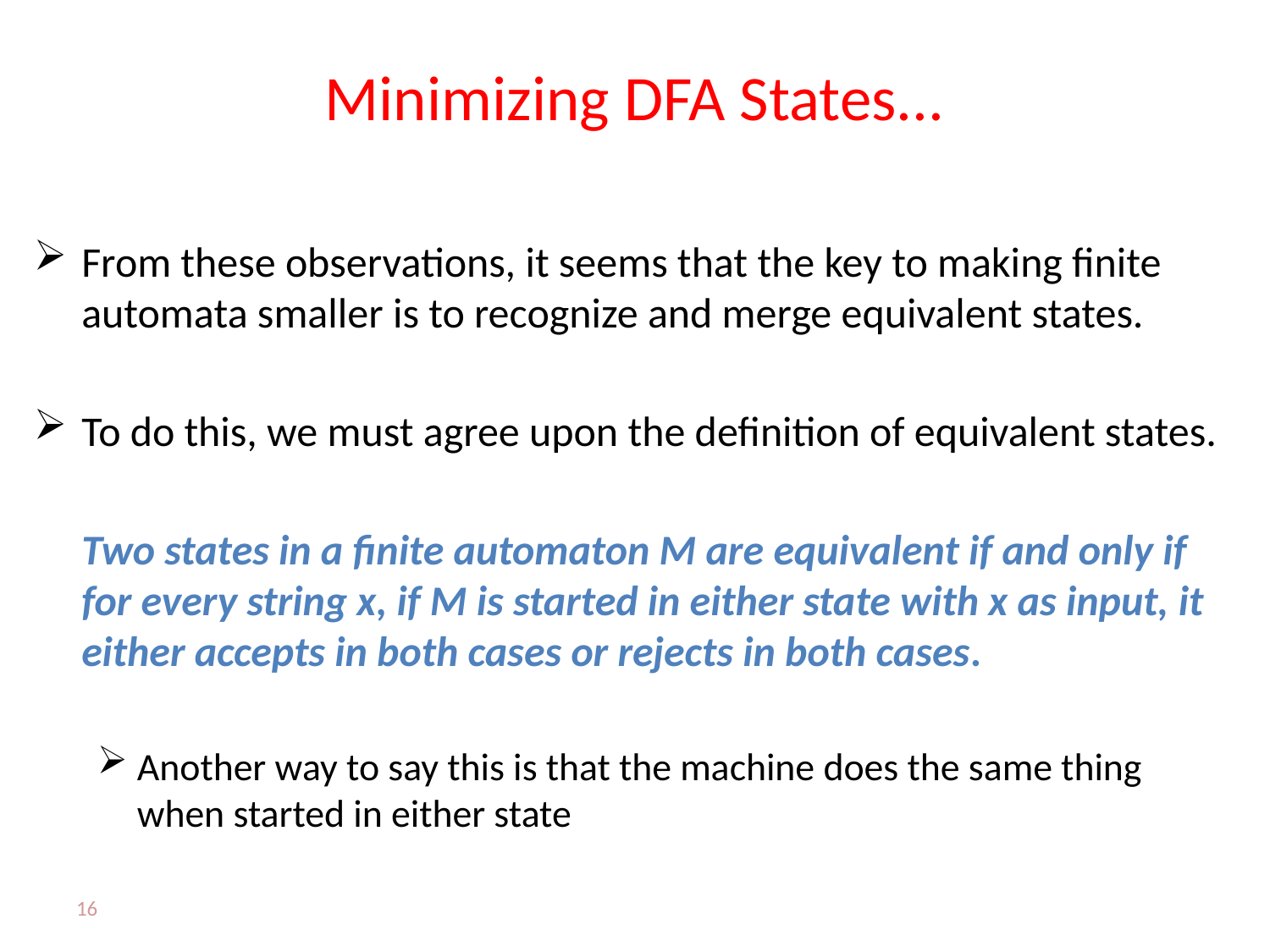

# Minimizing DFA States...

From these observations, it seems that the key to making finite automata smaller is to recognize and merge equivalent states.

To do this, we must agree upon the definition of equivalent states.

	Two states in a finite automaton M are equivalent if and only if for every string x, if M is started in either state with x as input, it either accepts in both cases or rejects in both cases.

Another way to say this is that the machine does the same thing when started in either state
16